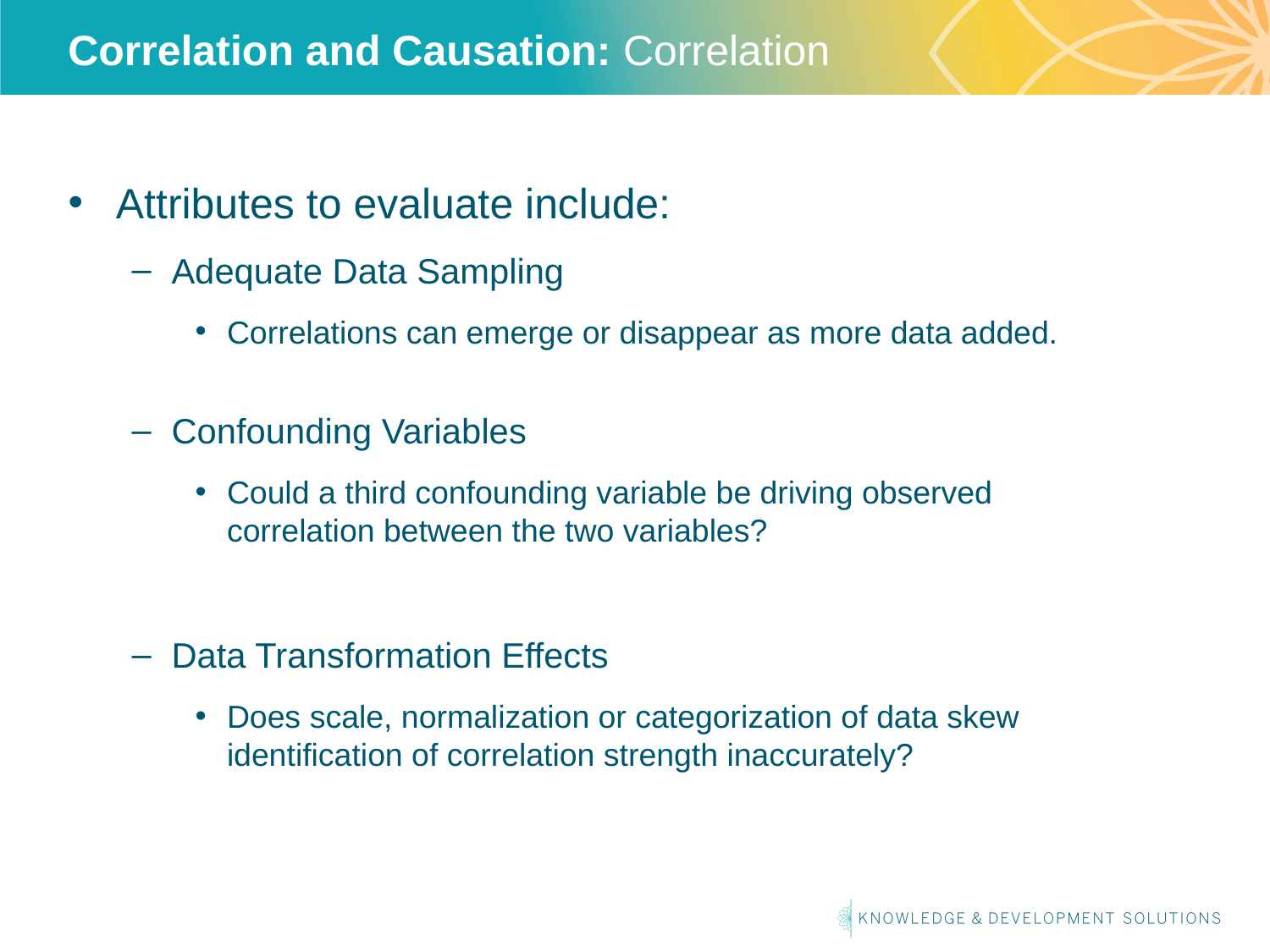

# Correlation and Causation: Correlation
Attributes to evaluate include:
Adequate Data Sampling
Correlations can emerge or disappear as more data added.

Confounding Variables
Could a third confounding variable be driving observed correlation between the two variables?

Data Transformation Effects
Does scale, normalization or categorization of data skew identification of correlation strength inaccurately?